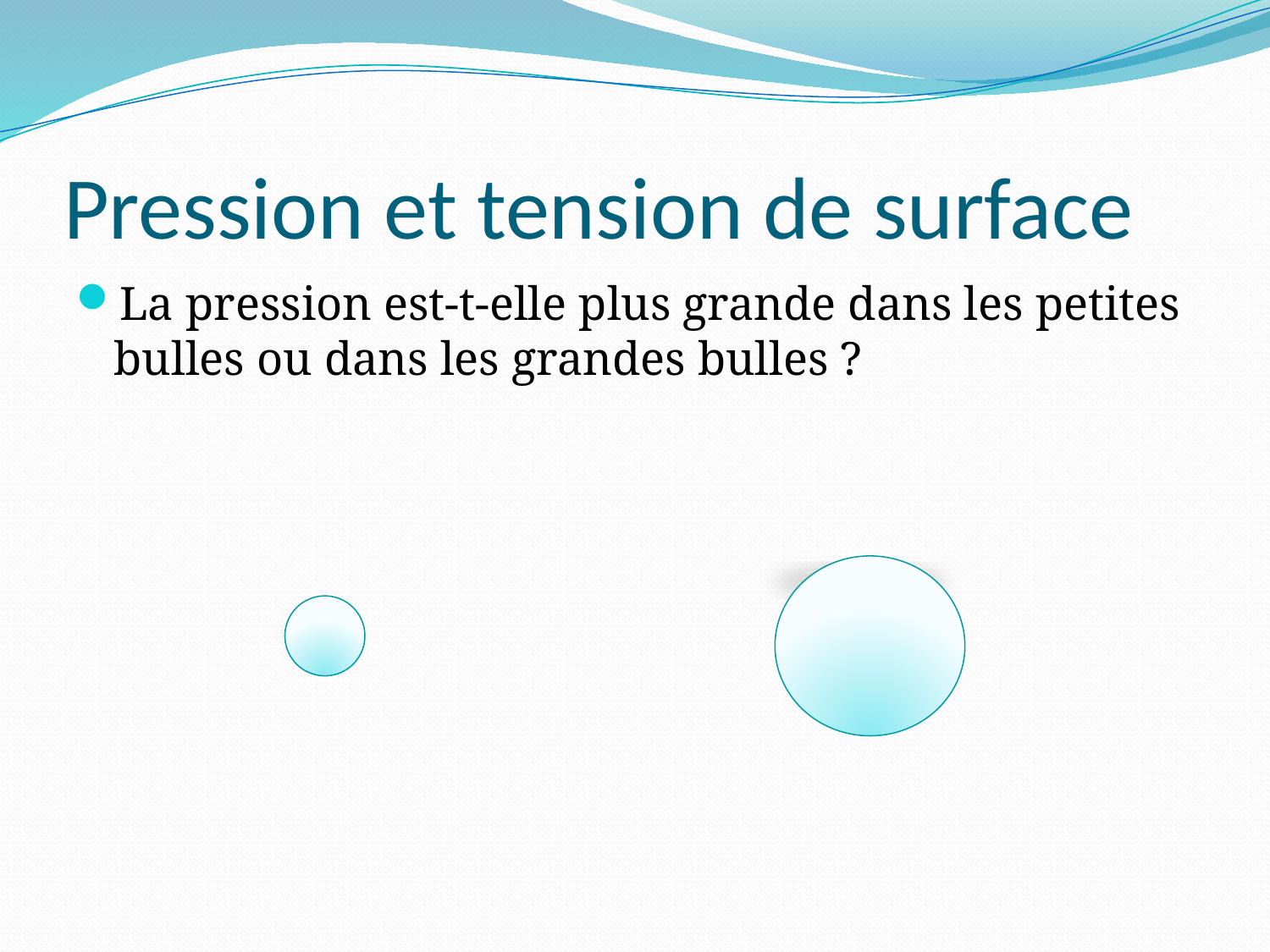

# Pression et tension de surface
La pression est-t-elle plus grande dans les petites bulles ou dans les grandes bulles ?